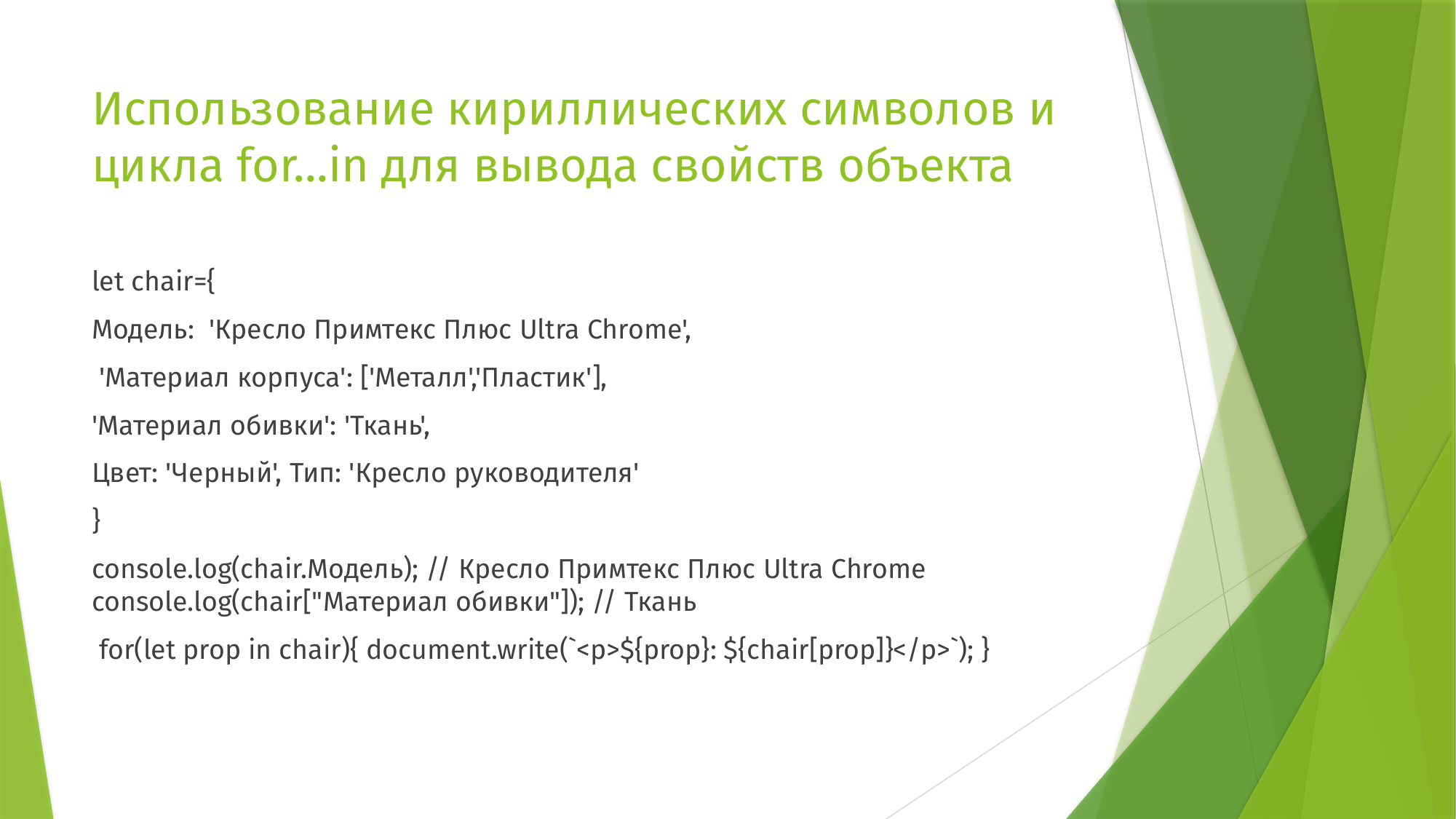

# Использование кириллических символов и цикла for…in для вывода свойств объекта
let chair={
Модель:  'Кресло Примтекс Плюс Ultra Chrome',
 'Материал корпуса': ['Металл','Пластик'],
'Материал обивки': 'Ткань',
Цвет: 'Черный', Тип: 'Кресло руководителя'
}
console.log(chair.Модель); // Кресло Примтекс Плюс Ultra Chrome console.log(chair["Материал обивки"]); // Ткань
 for(let prop in chair){ document.write(`<p>${prop}: ${chair[prop]}</p>`); }